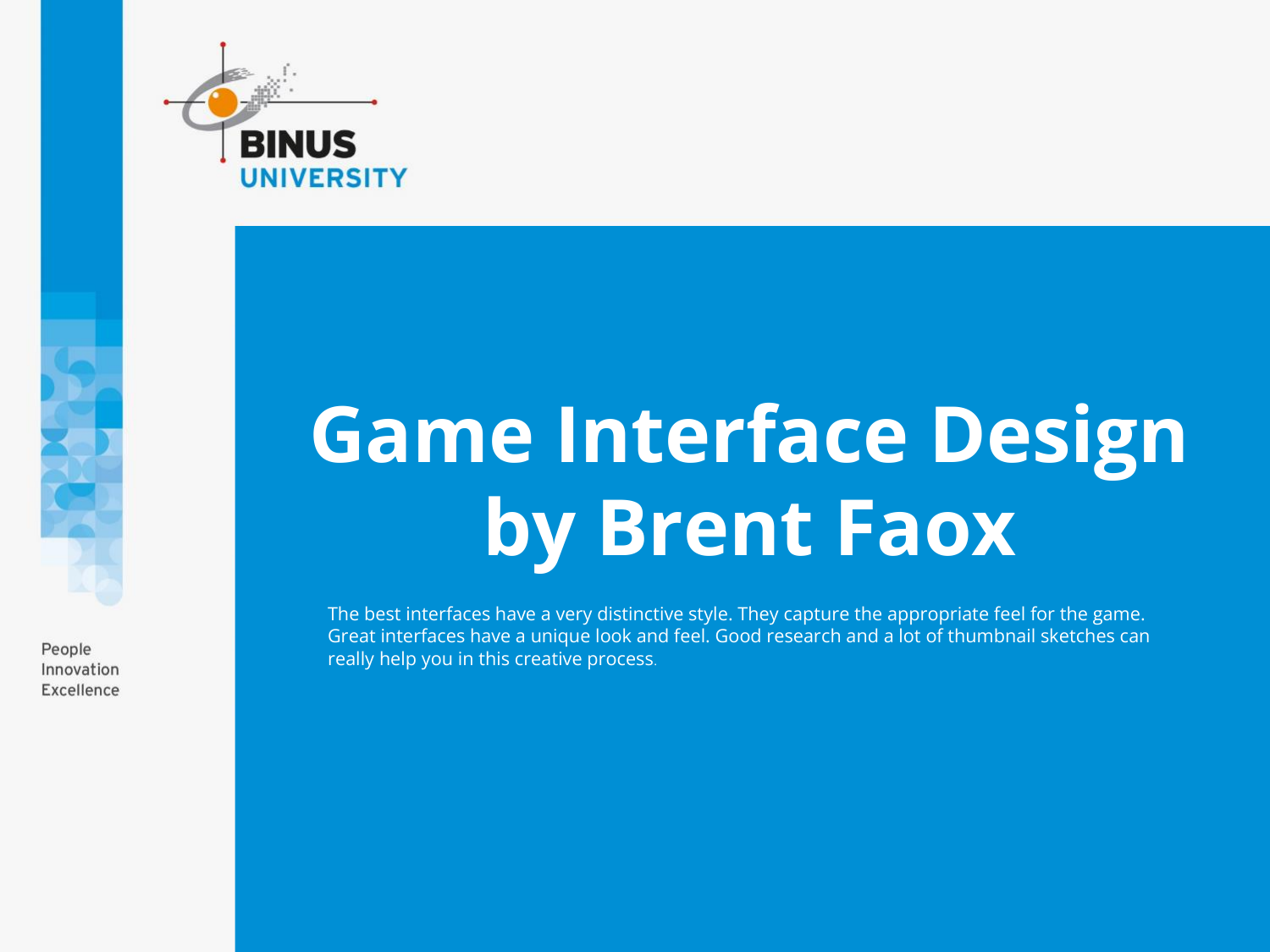

# Game Interface Design by Brent Faox
The best interfaces have a very distinctive style. They capture the appropriate feel for the game. Great interfaces have a unique look and feel. Good research and a lot of thumbnail sketches can really help you in this creative process.